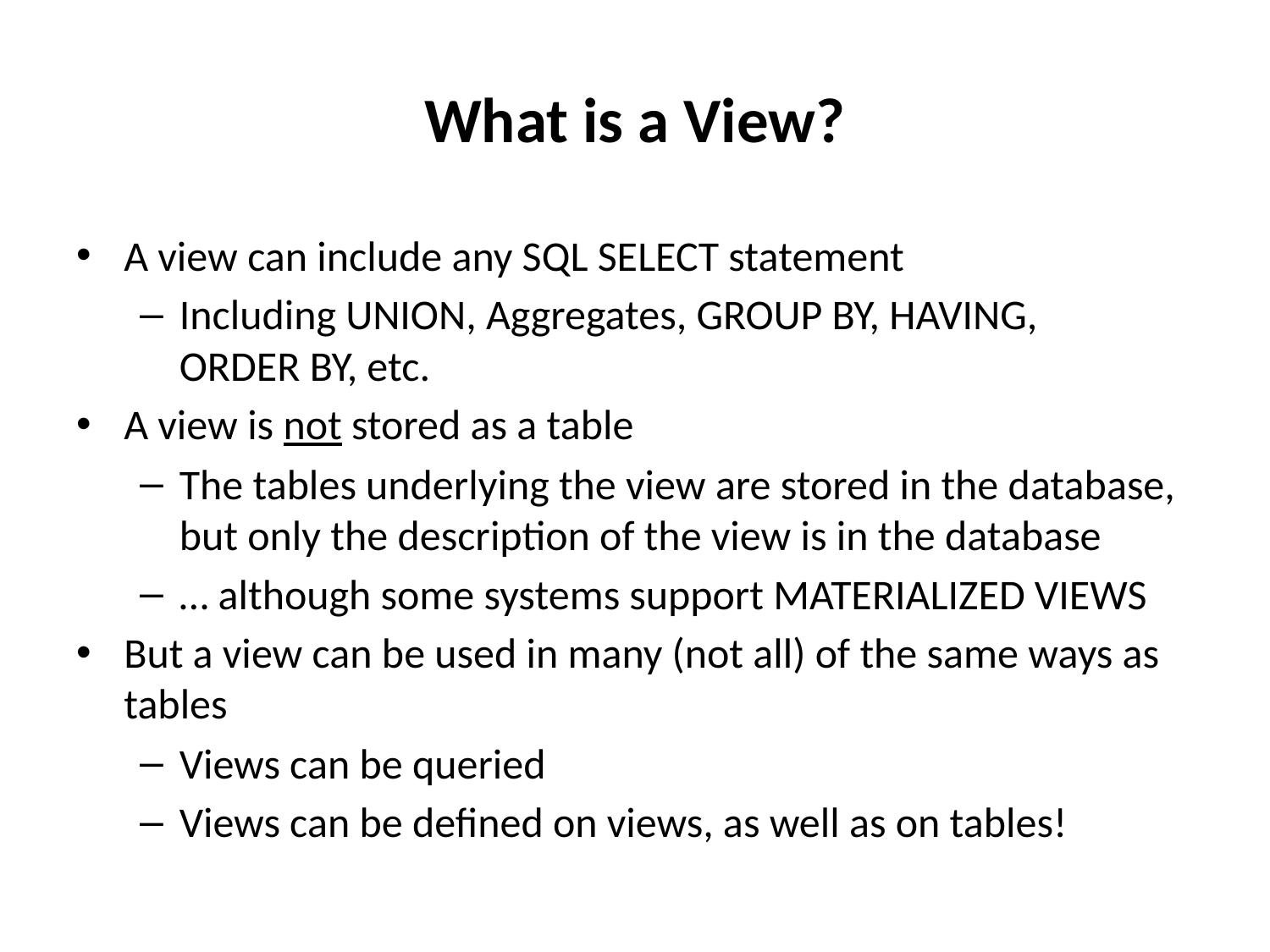

# What is a View?
A view can include any SQL SELECT statement
Including UNION, Aggregates, GROUP BY, HAVING,
ORDER BY, etc.
A view is not stored as a table
The tables underlying the view are stored in the database, but only the description of the view is in the database
… although some systems support MATERIALIZED VIEWS
But a view can be used in many (not all) of the same ways as tables
Views can be queried
Views can be defined on views, as well as on tables!